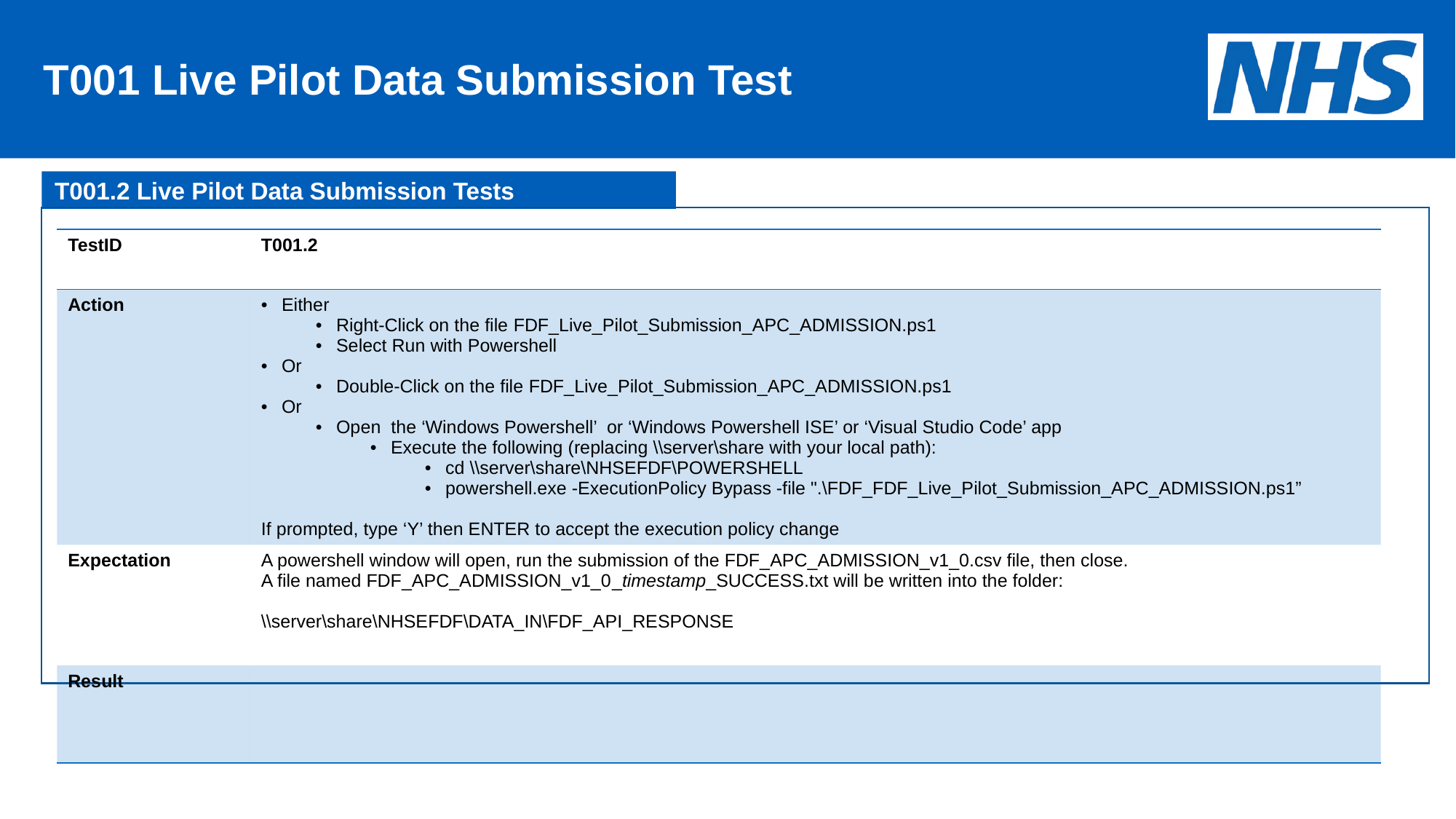

# T001 Live Pilot Data Submission Test
T001.2 Live Pilot Data Submission Tests

| TestID | T001.2 |
| --- | --- |
| Action | Either Right-Click on the file FDF\_Live\_Pilot\_Submission\_APC\_ADMISSION.ps1 Select Run with Powershell Or Double-Click on the file FDF\_Live\_Pilot\_Submission\_APC\_ADMISSION.ps1 Or Open the ‘Windows Powershell’ or ‘Windows Powershell ISE’ or ‘Visual Studio Code’ app Execute the following (replacing \\server\share with your local path): cd \\server\share\NHSEFDF\POWERSHELL powershell.exe -ExecutionPolicy Bypass -file ".\FDF\_FDF\_Live\_Pilot\_Submission\_APC\_ADMISSION.ps1” If prompted, type ‘Y’ then ENTER to accept the execution policy change |
| Expectation | A powershell window will open, run the submission of the FDF\_APC\_ADMISSION\_v1\_0.csv file, then close. A file named FDF\_APC\_ADMISSION\_v1\_0\_timestamp\_SUCCESS.txt will be written into the folder: \\server\share\NHSEFDF\DATA\_IN\FDF\_API\_RESPONSE |
| Result |  |